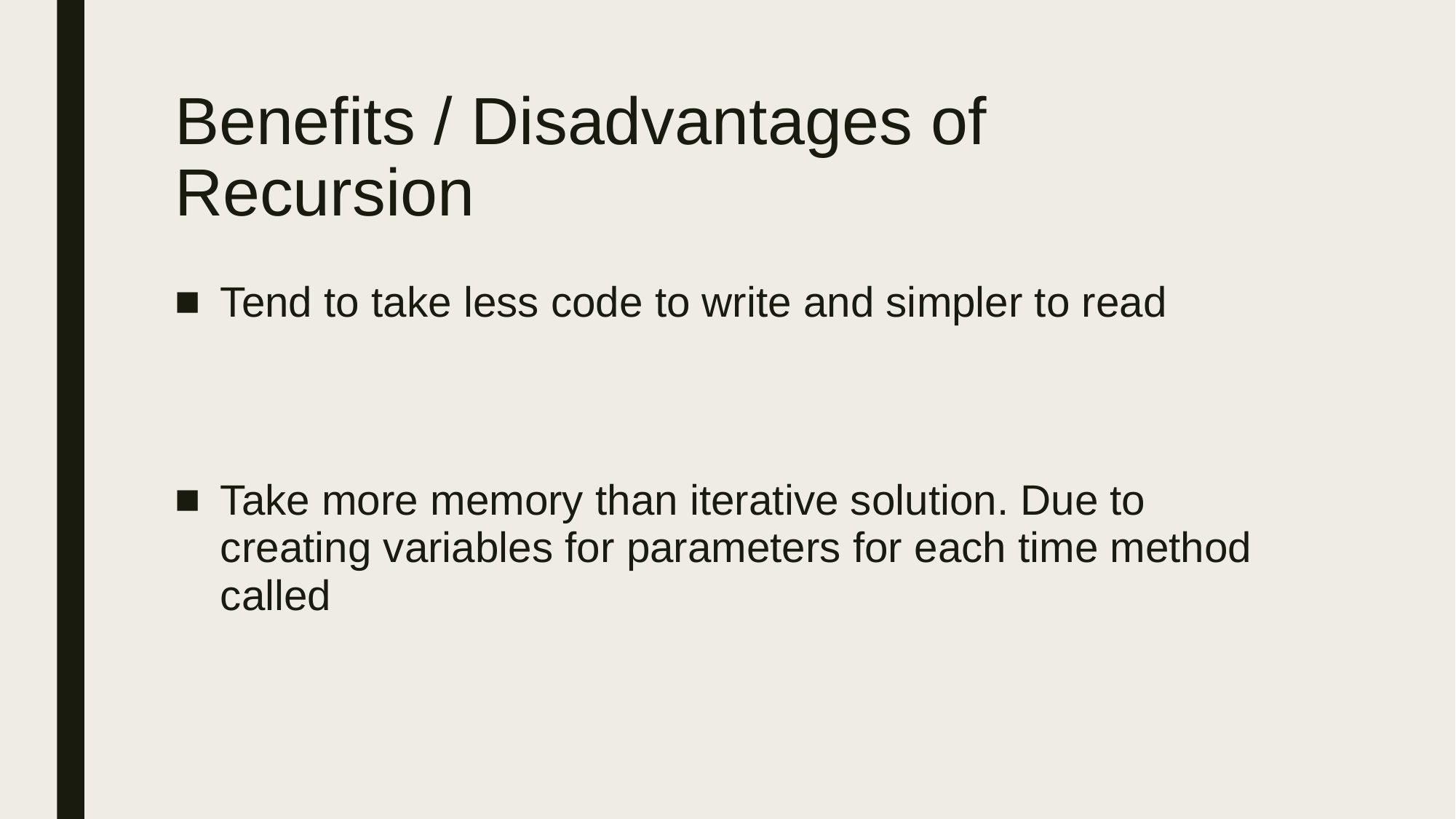

# Benefits / Disadvantages of Recursion
Tend to take less code to write and simpler to read

Take more memory than iterative solution. Due to creating variables for parameters for each time method called